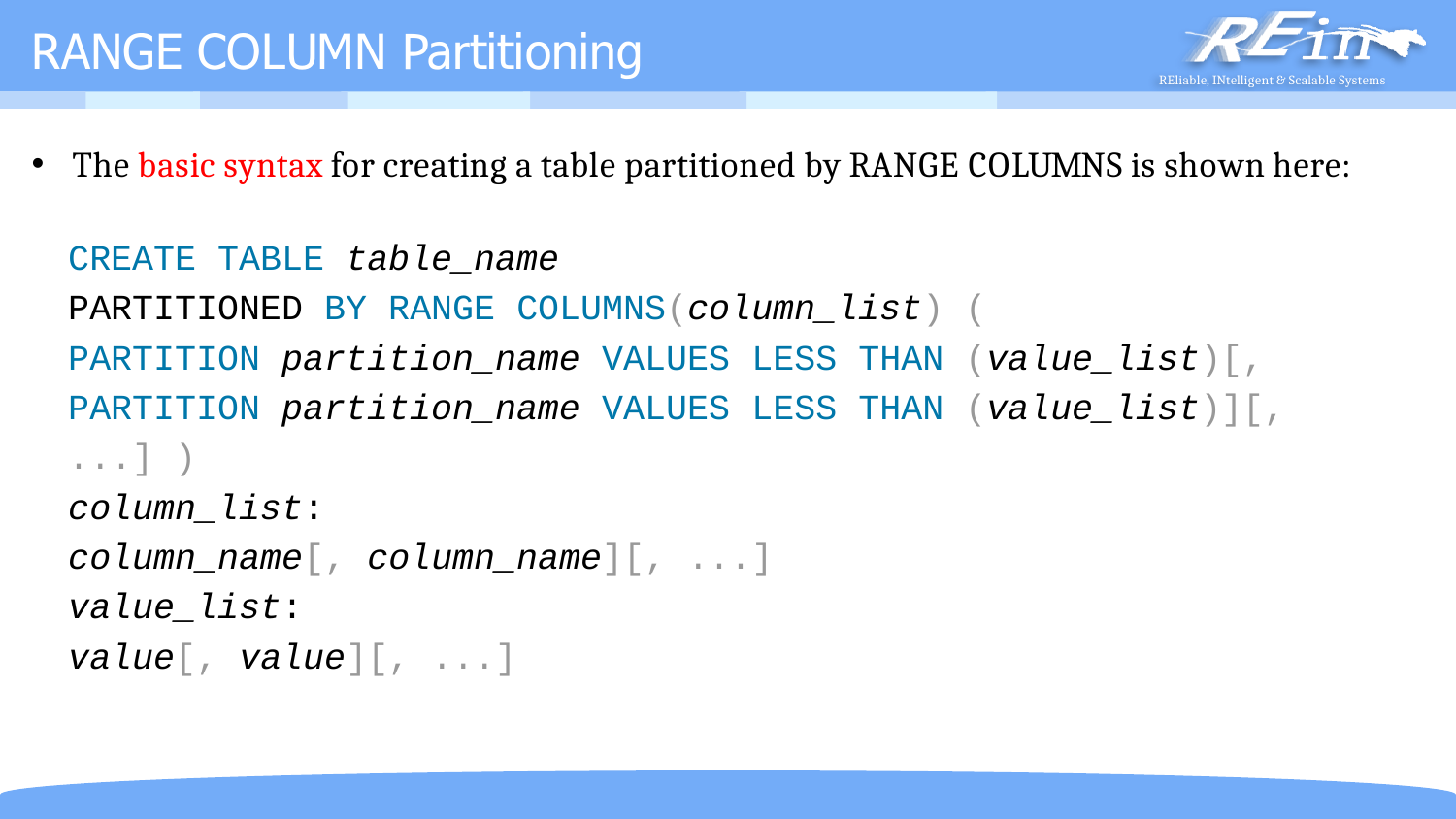

# RANGE COLUMN Partitioning
The basic syntax for creating a table partitioned by RANGE COLUMNS is shown here:
CREATE TABLE table_name
PARTITIONED BY RANGE COLUMNS(column_list) (
	PARTITION partition_name VALUES LESS THAN (value_list)[,
	PARTITION partition_name VALUES LESS THAN (value_list)][,
	...] )
column_list:
	column_name[, column_name][, ...]
value_list:
	value[, value][, ...]

23